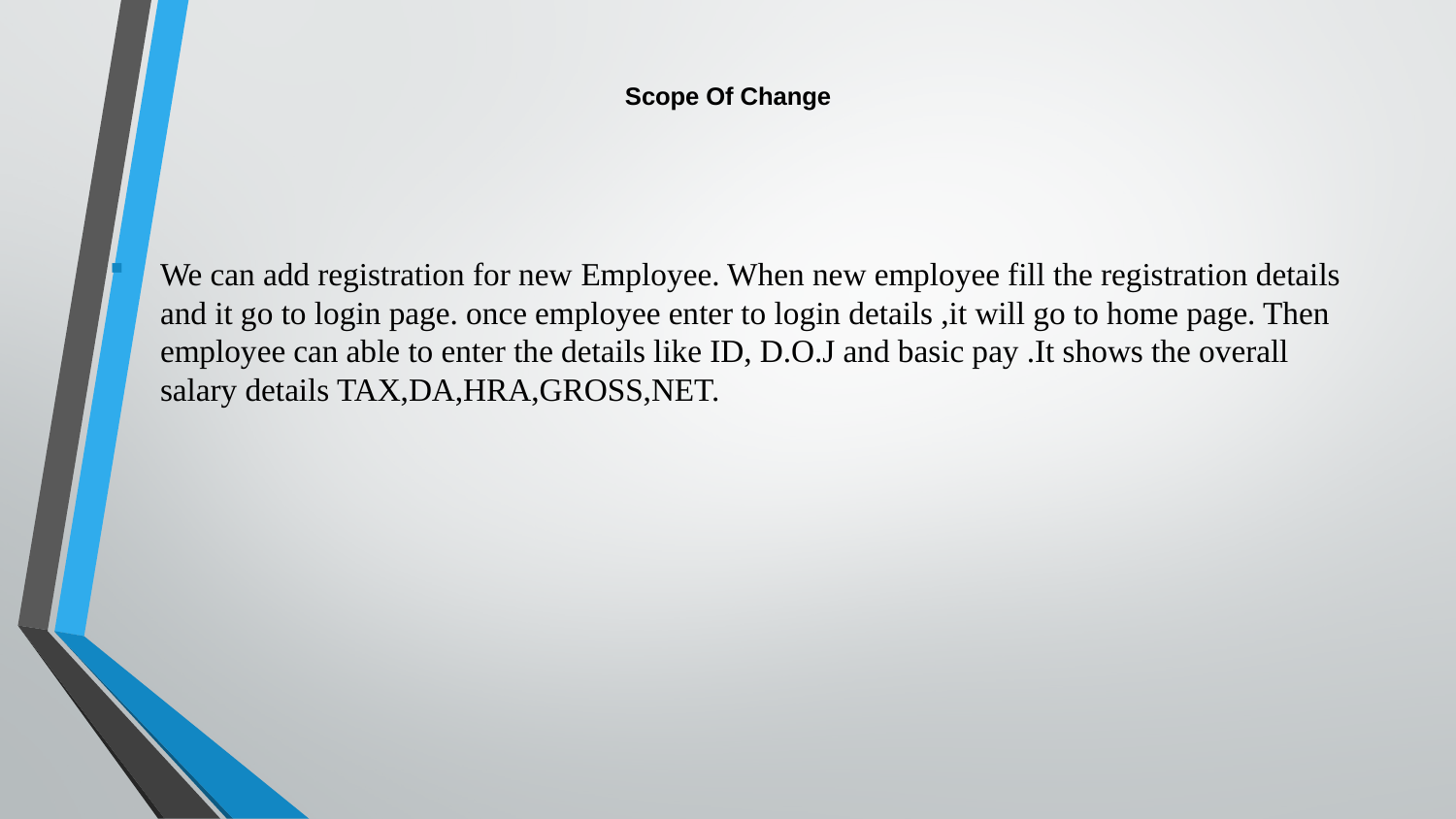

# Scope Of Change
We can add registration for new Employee. When new employee fill the registration details and it go to login page. once employee enter to login details ,it will go to home page. Then employee can able to enter the details like ID, D.O.J and basic pay .It shows the overall salary details TAX,DA,HRA,GROSS,NET.